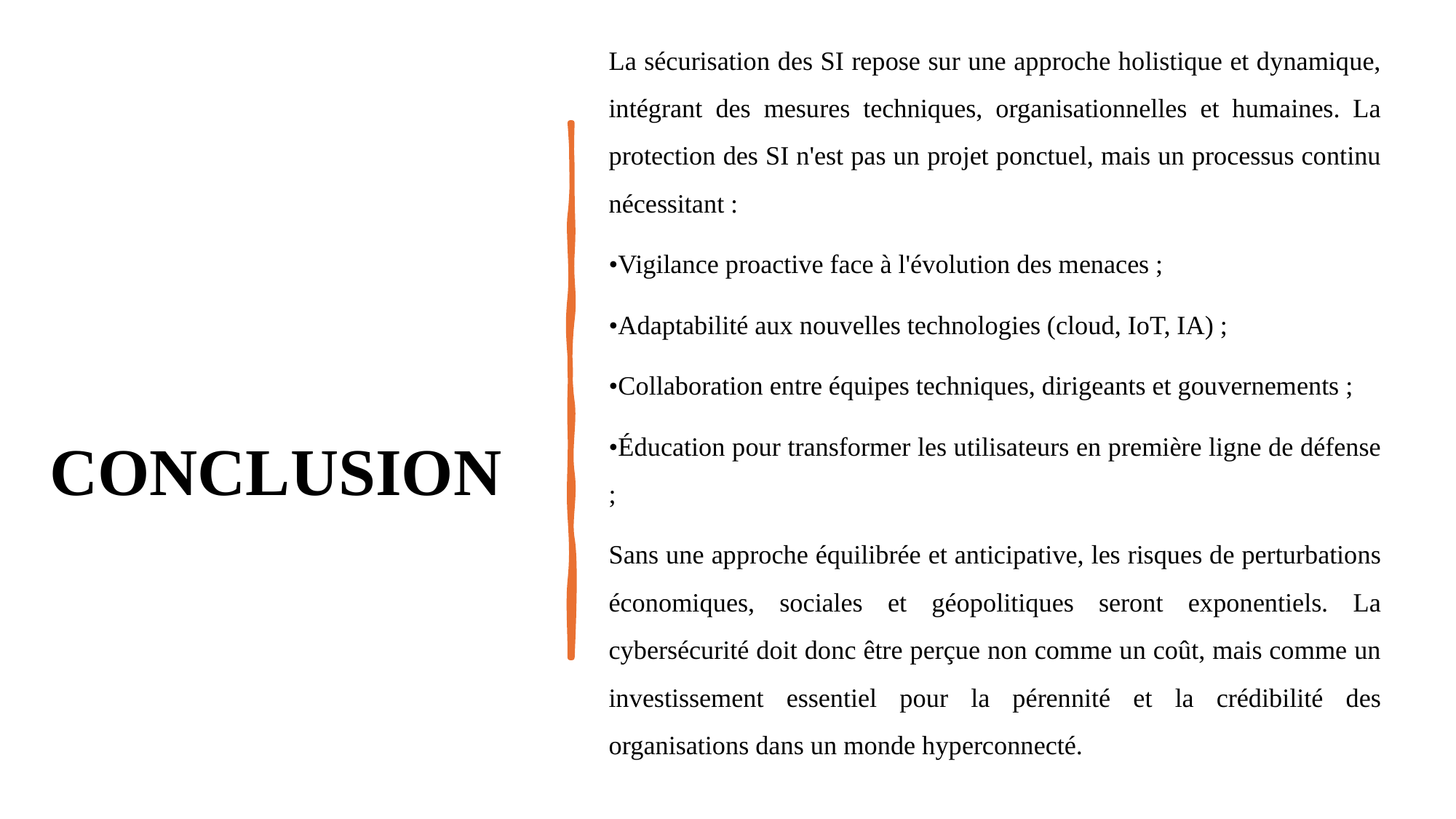

La sécurisation des SI repose sur une approche holistique et dynamique, intégrant des mesures techniques, organisationnelles et humaines. La protection des SI n'est pas un projet ponctuel, mais un processus continu nécessitant :
•Vigilance proactive face à l'évolution des menaces ;
•Adaptabilité aux nouvelles technologies (cloud, IoT, IA) ;
•Collaboration entre équipes techniques, dirigeants et gouvernements ;
•Éducation pour transformer les utilisateurs en première ligne de défense ;
Sans une approche équilibrée et anticipative, les risques de perturbations économiques, sociales et géopolitiques seront exponentiels. La cybersécurité doit donc être perçue non comme un coût, mais comme un investissement essentiel pour la pérennité et la crédibilité des organisations dans un monde hyperconnecté.

# CONCLUSION